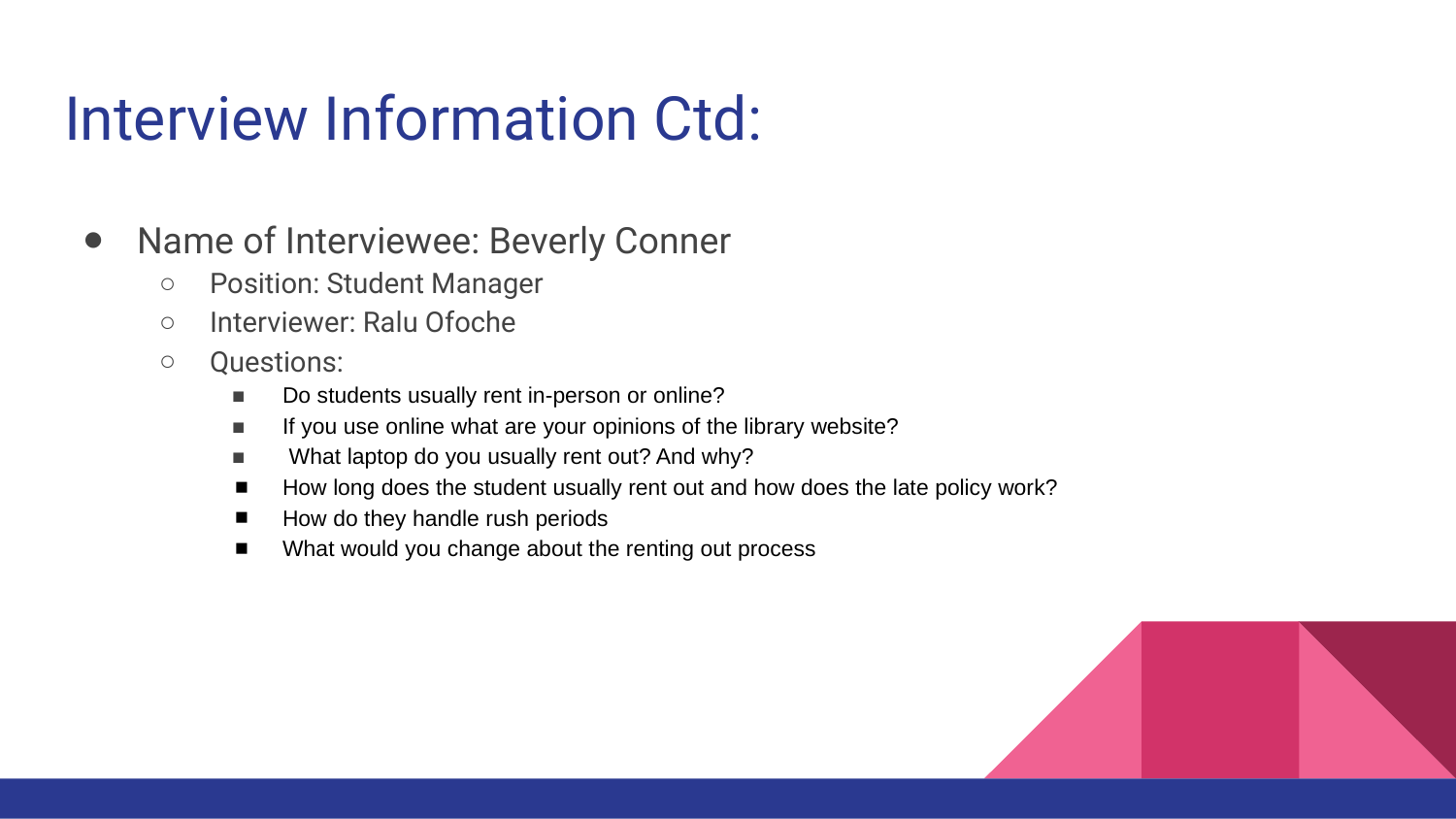

# Interview Information Ctd:
Name of Interviewee: Beverly Conner
Position: Student Manager
Interviewer: Ralu Ofoche
Questions:
Do students usually rent in-person or online?
If you use online what are your opinions of the library website?
 What laptop do you usually rent out? And why?
How long does the student usually rent out and how does the late policy work?
How do they handle rush periods
What would you change about the renting out process